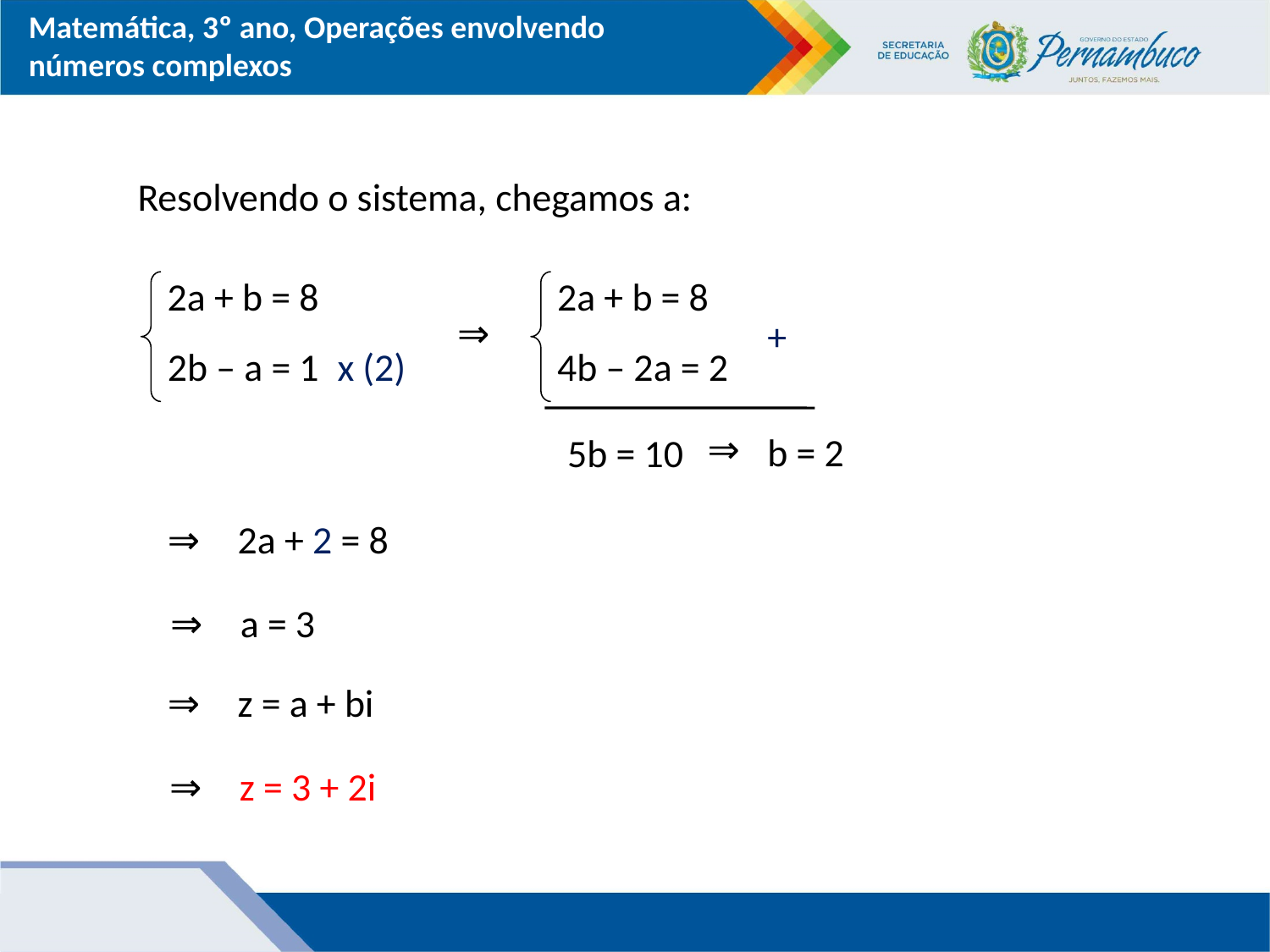

Resolvendo o sistema, chegamos a:
2a + b = 8
2a + b = 8

⇒
+
x (2)
2b – a = 1
4b – 2a = 2

⇒
b = 2
5b = 10
⇒
2a + 2 = 8
⇒
a = 3
⇒
z = a + bi
z = 3 + 2i
⇒